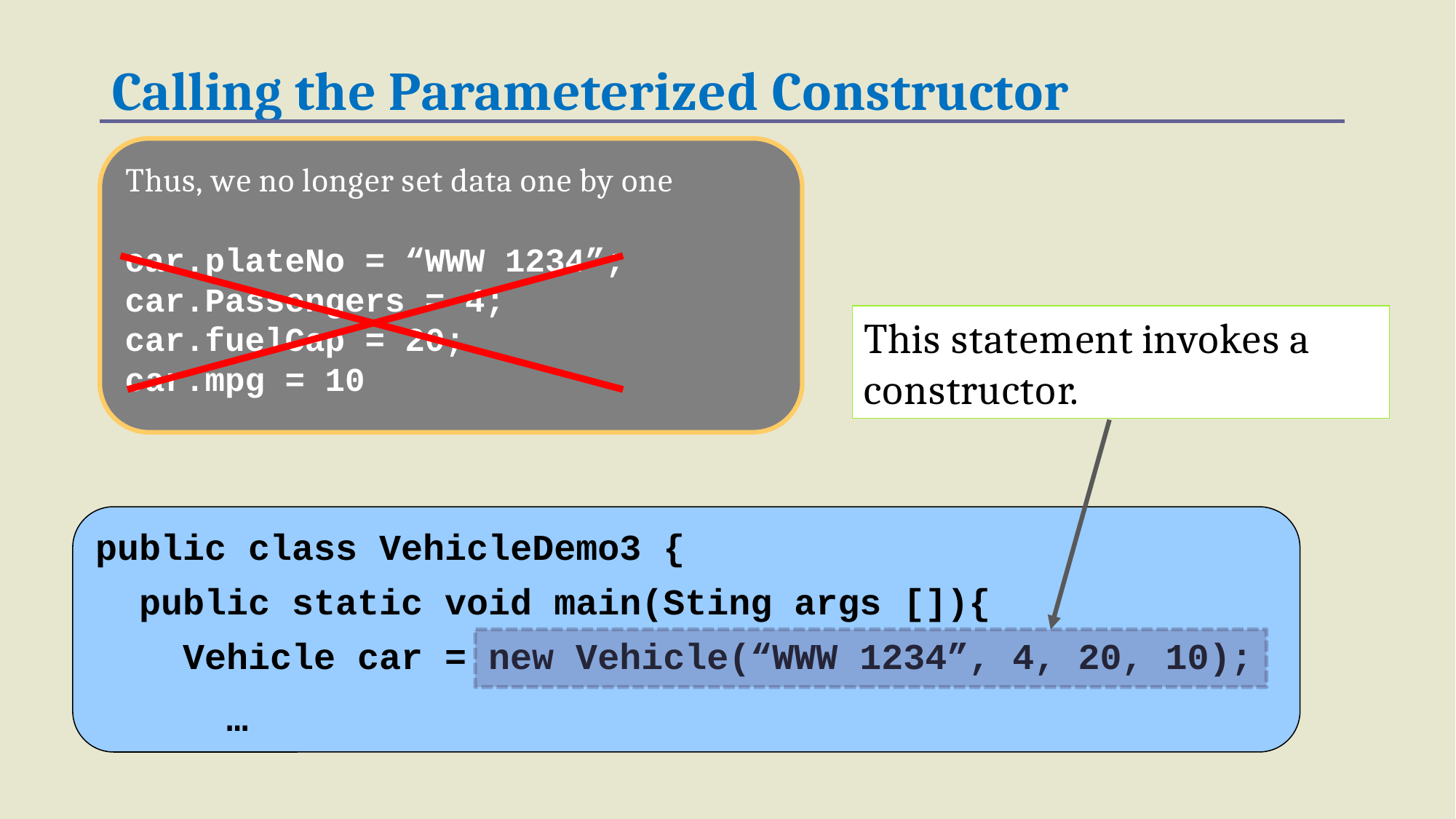

Calling the Parameterized Constructor
Thus, we no longer set data one by one

car.plateNo = “WWW 1234”;
car.Passengers = 4;
car.fuelCap = 20;
car.mpg = 10

This statement invokes a constructor.

public class VehicleDemo3 {
  public static void main(Sting args []){
    Vehicle car = new Vehicle(“WWW 1234”, 4, 20, 10);
      …